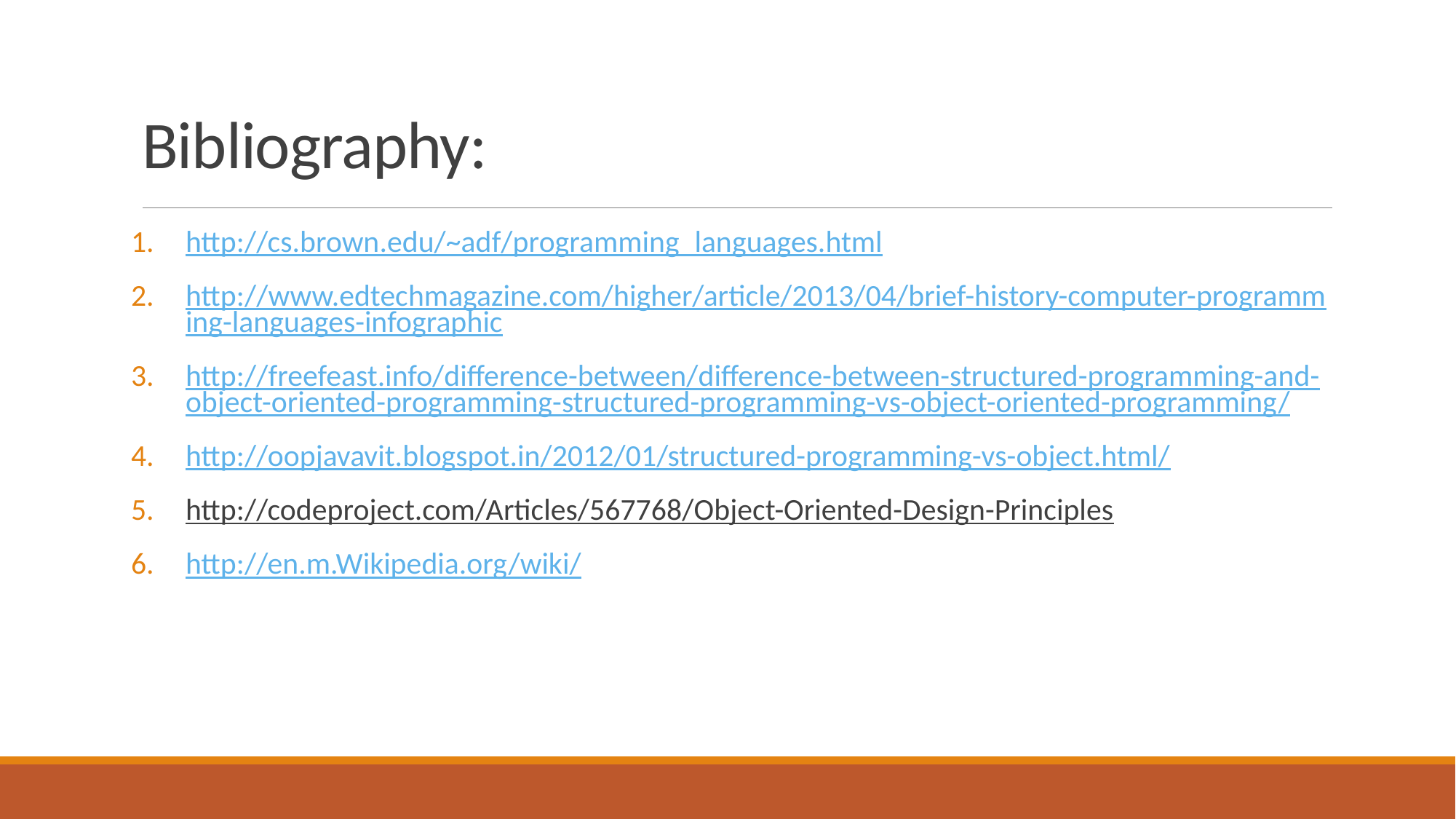

# Bibliography:
http://cs.brown.edu/~adf/programming_languages.html
http://www.edtechmagazine.com/higher/article/2013/04/brief-history-computer-programming-languages-infographic
http://freefeast.info/difference-between/difference-between-structured-programming-and-object-oriented-programming-structured-programming-vs-object-oriented-programming/
http://oopjavavit.blogspot.in/2012/01/structured-programming-vs-object.html/
http://codeproject.com/Articles/567768/Object-Oriented-Design-Principles
http://en.m.Wikipedia.org/wiki/